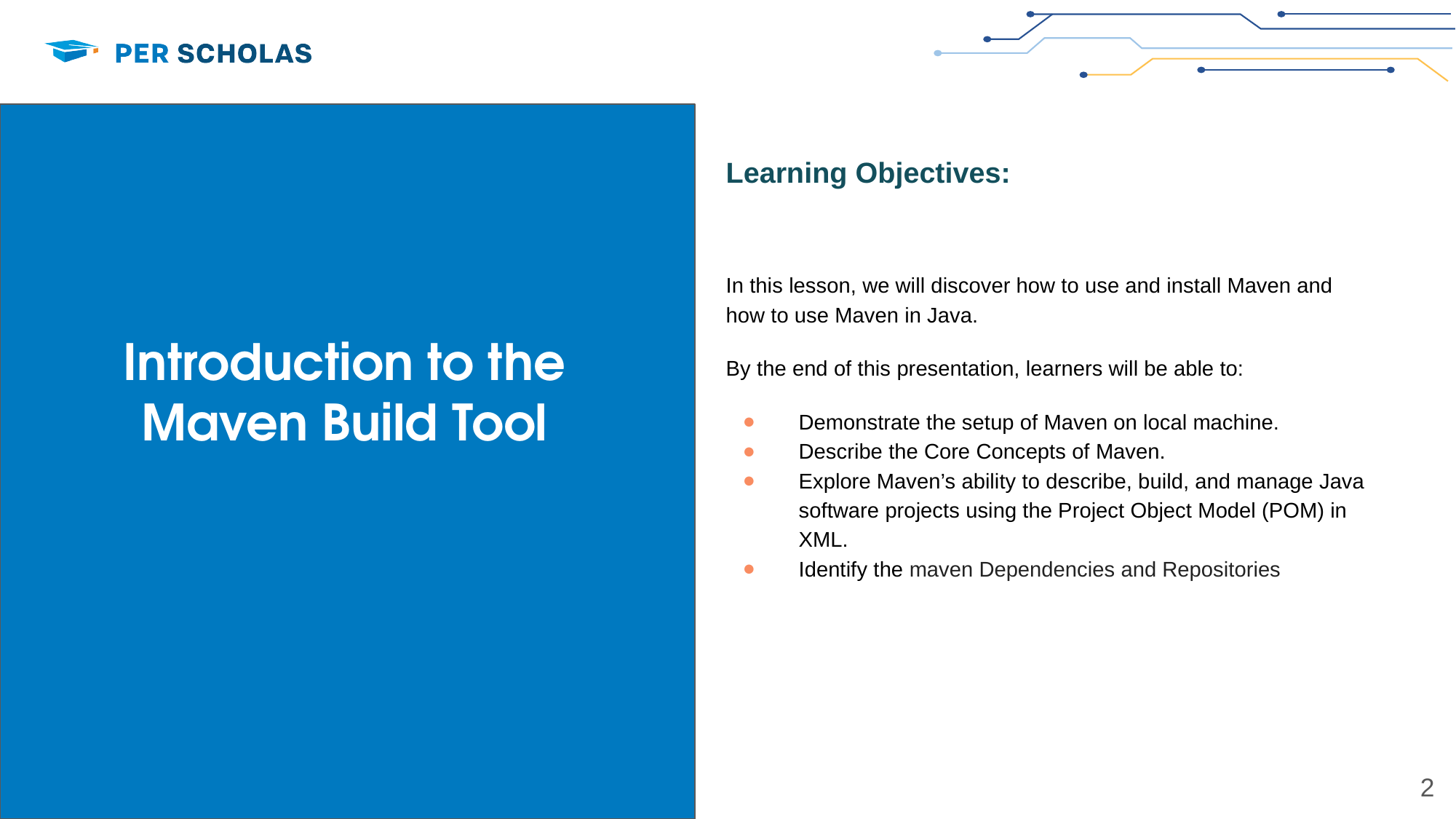

Learning Objectives:

In this lesson, we will discover how to use and install Maven and how to use Maven in Java.
By the end of this presentation, learners will be able to:
Demonstrate the setup of Maven on local machine.
Describe the Core Concepts of Maven.
Explore Maven’s ability to describe, build, and manage Java software projects using the Project Object Model (POM) in XML.
Identify the maven Dependencies and Repositories

Introduction to the
Maven Build Tool

2